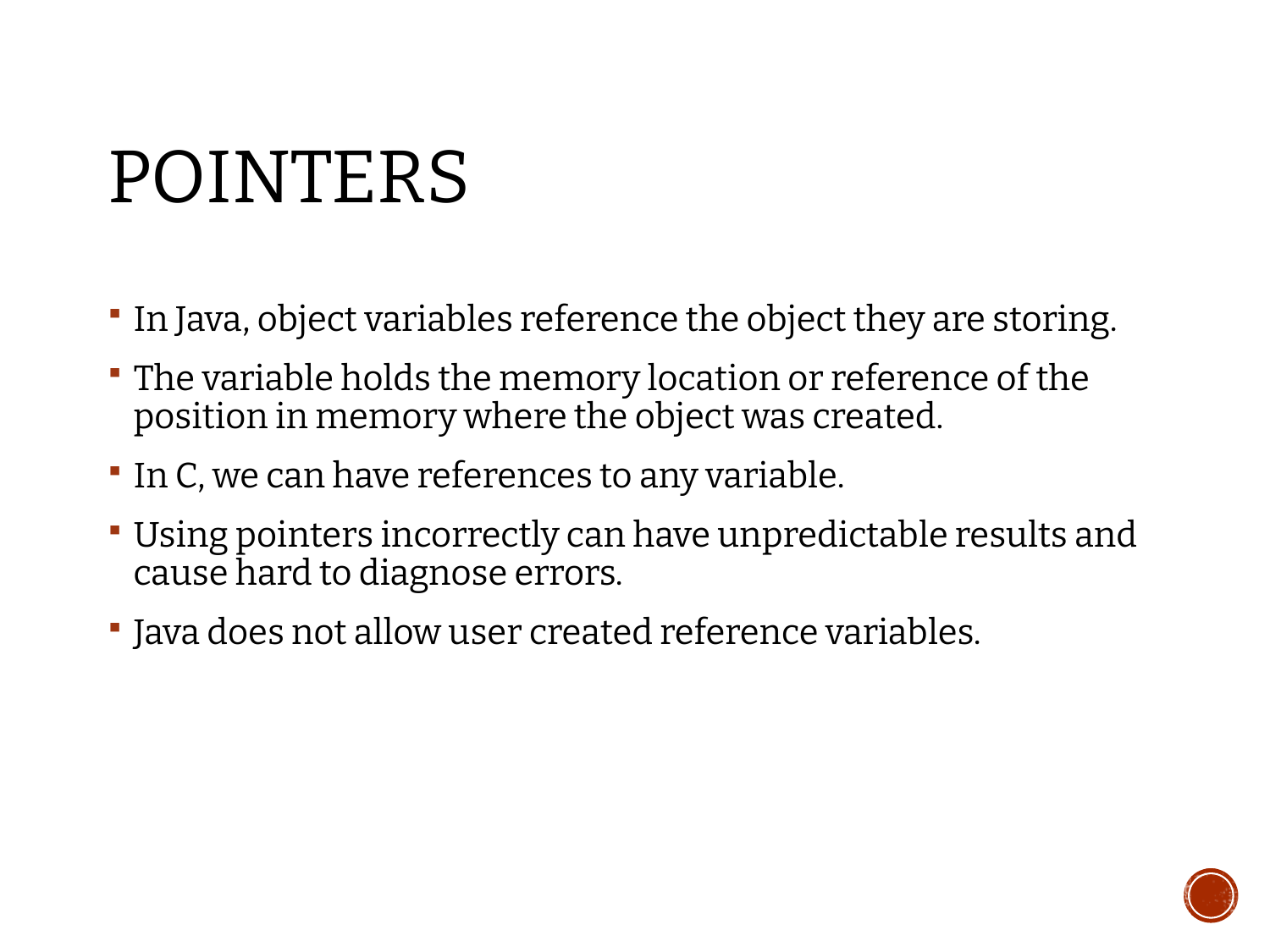

# Pointers
In Java, object variables reference the object they are storing.
The variable holds the memory location or reference of the position in memory where the object was created.
In C, we can have references to any variable.
Using pointers incorrectly can have unpredictable results and cause hard to diagnose errors.
Java does not allow user created reference variables.